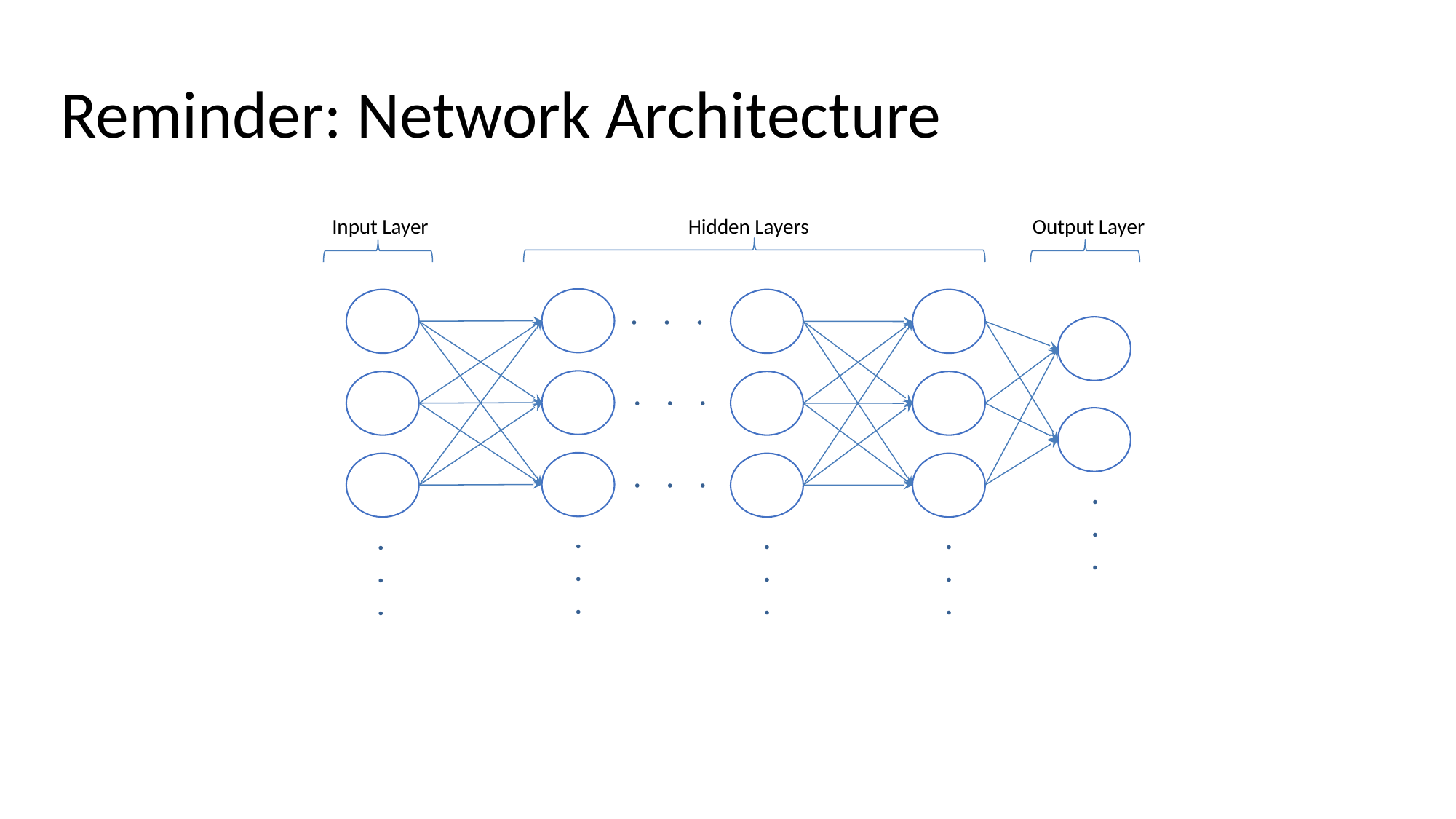

# Reminder: Network Architecture

Input Layer
Hidden Layers
Output Layer
.
.
.

.
.
.

.
.
.

.
.
.

.
.
.
.
.
.
.
.
.
.
.
.